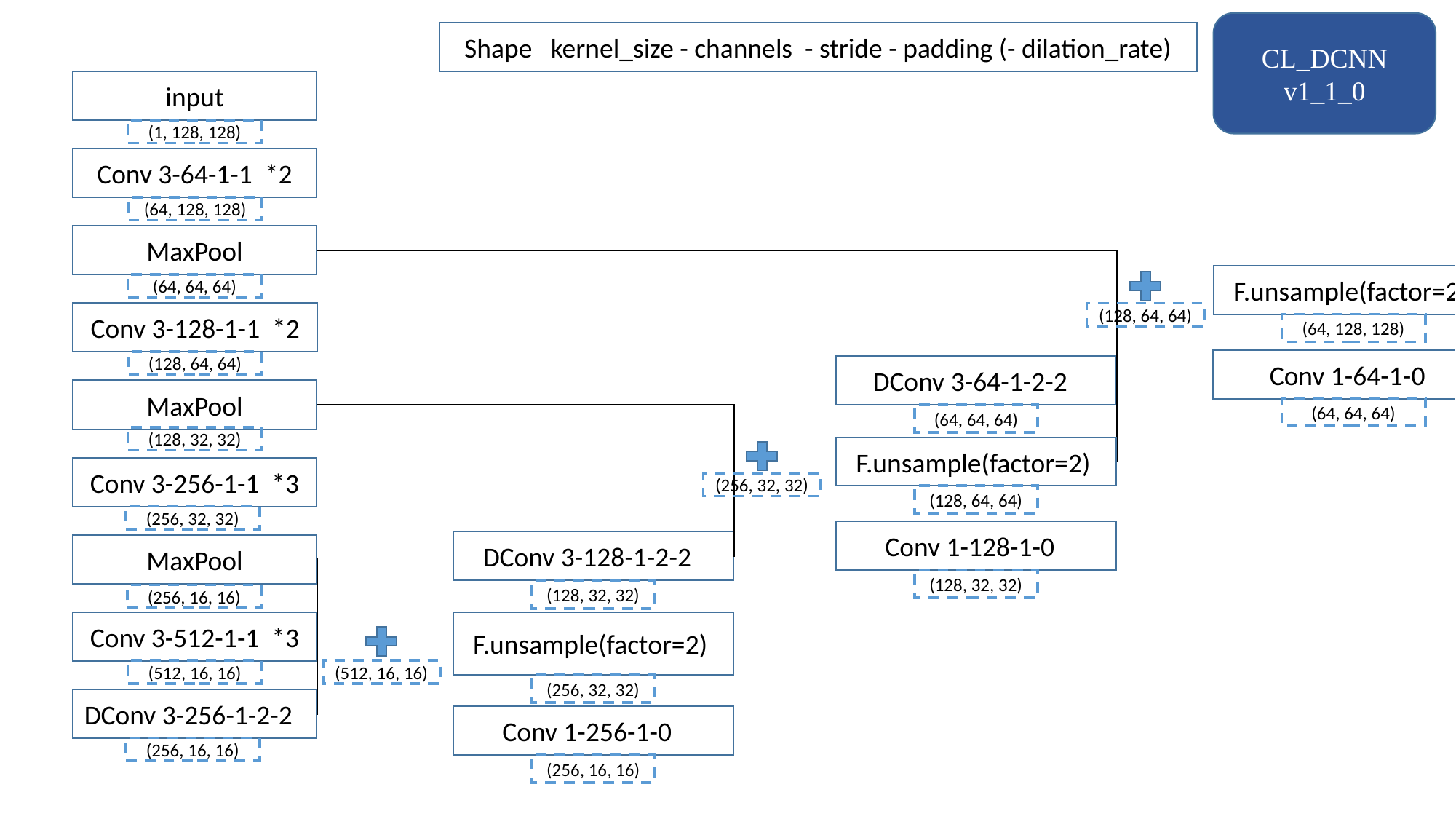

CL_DCNN v1_1_0
Shape   kernel_size - channels  - stride - padding (- dilation_rate)
input
(1, 128, 128)
Conv 3-64-1-1  *2
Output
(64, 128, 128)
MaxPool
(1, 128, 128)
Conv 1-1-1-0
F.unsample(factor=2)

(64, 64, 64)
Conv 3-128-1-1  *2
(128, 64, 64)
(1, 128, 128)
(64, 128, 128)
Conv 1-64-1-0
(128, 64, 64)
DConv 3-64-1-2-2
MaxPool
(64, 64, 64)
(64, 64, 64)
(128, 32, 32)

F.unsample(factor=2)
Conv 3-256-1-1  *3
(256, 32, 32)
(128, 64, 64)
(256, 32, 32)
Conv 1-128-1-0
DConv 3-128-1-2-2
MaxPool
(128, 32, 32)
(128, 32, 32)
(256, 16, 16)
F.unsample(factor=2)
Conv 3-512-1-1  *3

(512, 16, 16)
(512, 16, 16)
(256, 32, 32)
DConv 3-256-1-2-2
Conv 1-256-1-0
(256, 16, 16)
(256, 16, 16)